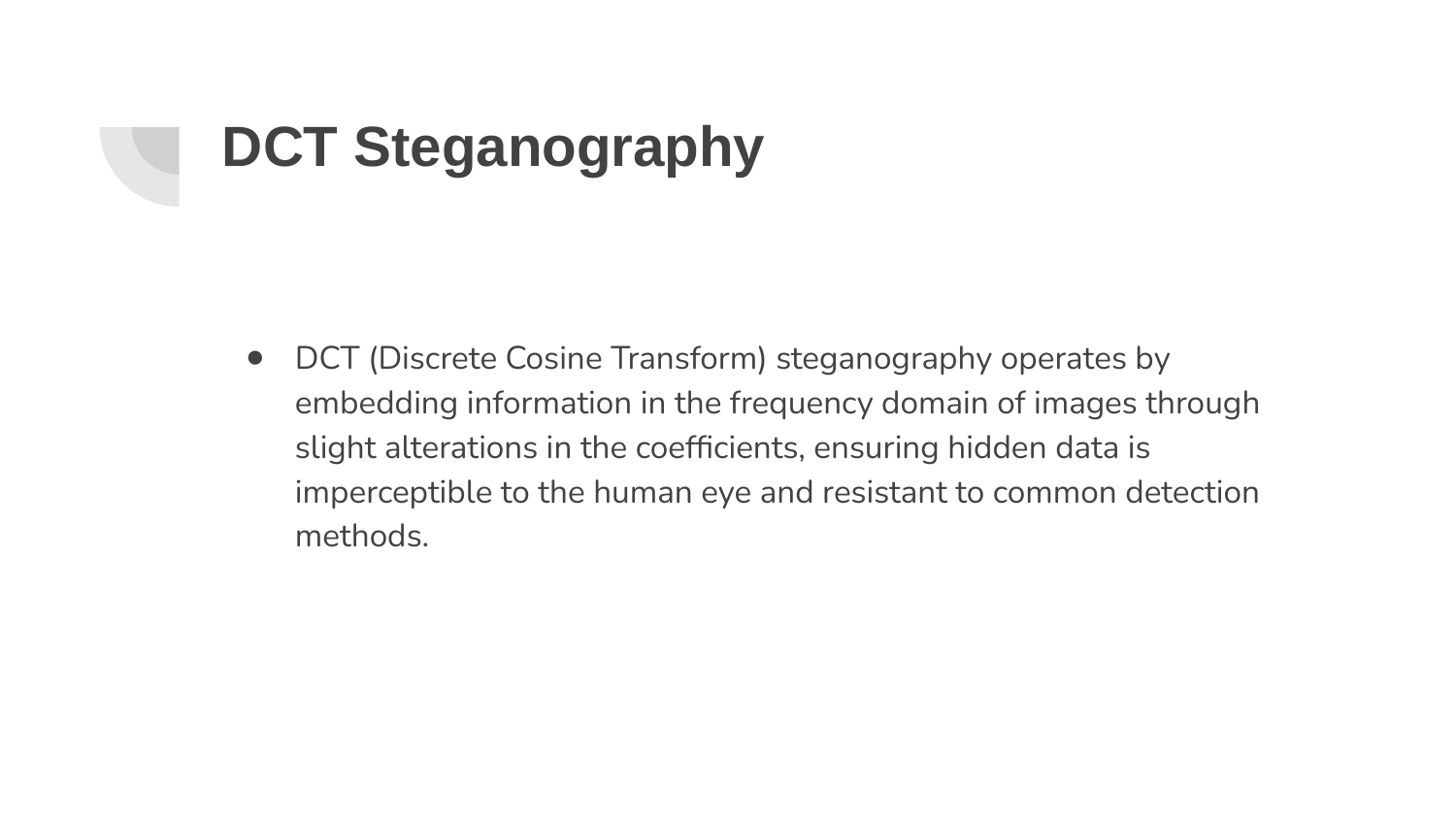

# DCT Steganography
DCT (Discrete Cosine Transform) steganography operates by embedding information in the frequency domain of images through slight alterations in the coefficients, ensuring hidden data is imperceptible to the human eye and resistant to common detection methods.